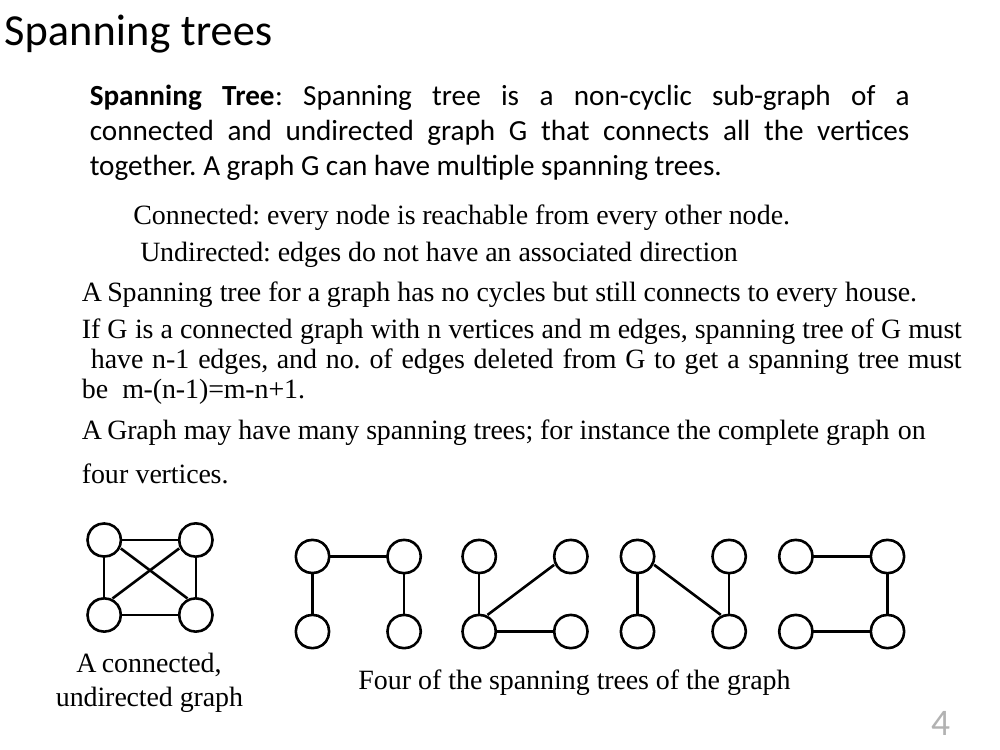

# Spanning trees
Spanning Tree: Spanning tree is a non-cyclic sub-graph of a connected and undirected graph G that connects all the vertices together. A graph G can have multiple spanning trees.
Connected: every node is reachable from every other node.  Undirected: edges do not have an associated direction
A Spanning tree for a graph has no cycles but still connects to every house.
If G is a connected graph with n vertices and m edges, spanning tree of G must  have n-1 edges, and no. of edges deleted from G to get a spanning tree must be  m-(n-1)=m-n+1.
A Graph may have many spanning trees; for instance the complete graph on
four vertices.

A connected,  undirected graph
Four of the spanning trees of the graph
4